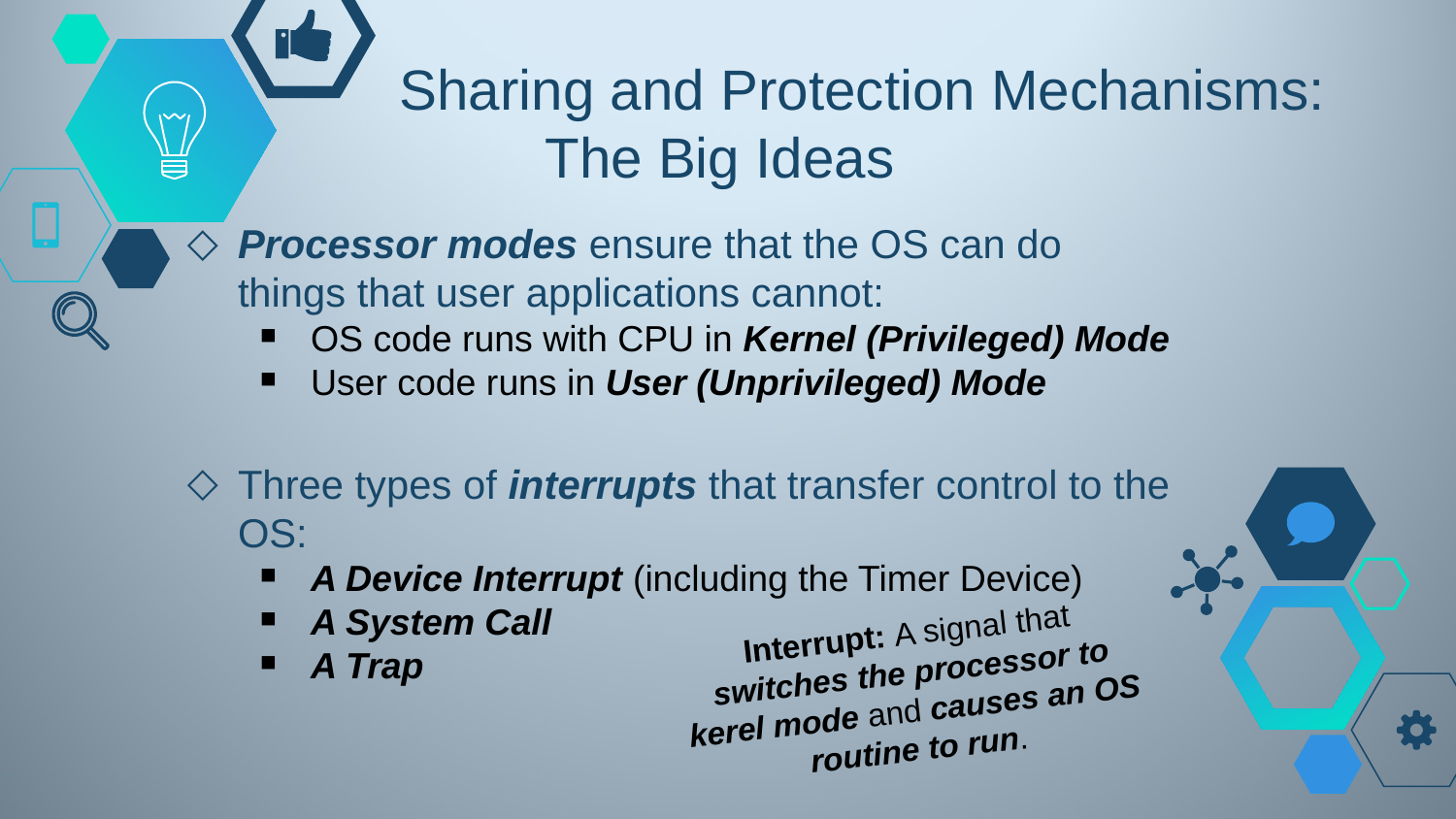

# Sharing and Protection Mechanisms: The Big Ideas
Processor modes ensure that the OS can do things that user applications cannot:
OS code runs with CPU in Kernel (Privileged) Mode
User code runs in User (Unprivileged) Mode
Three types of interrupts that transfer control to the OS:
A Device Interrupt (including the Timer Device)
A System Call
A Trap

Interrupt: A signal that switches the processor to kerel mode and causes an OS routine to run.